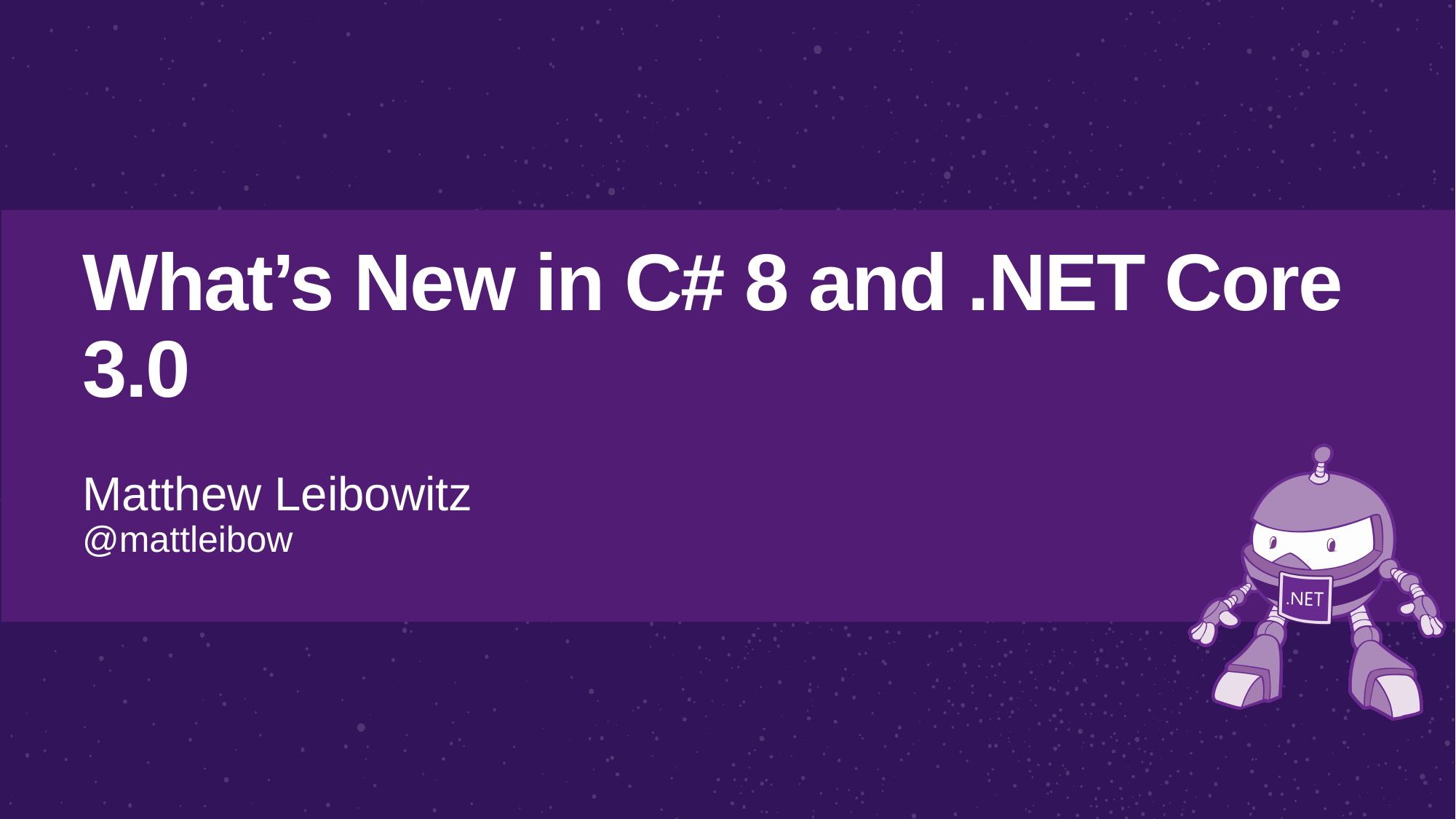

# What’s New in C# 8 and .NET Core 3.0
Matthew Leibowitz
@mattleibow